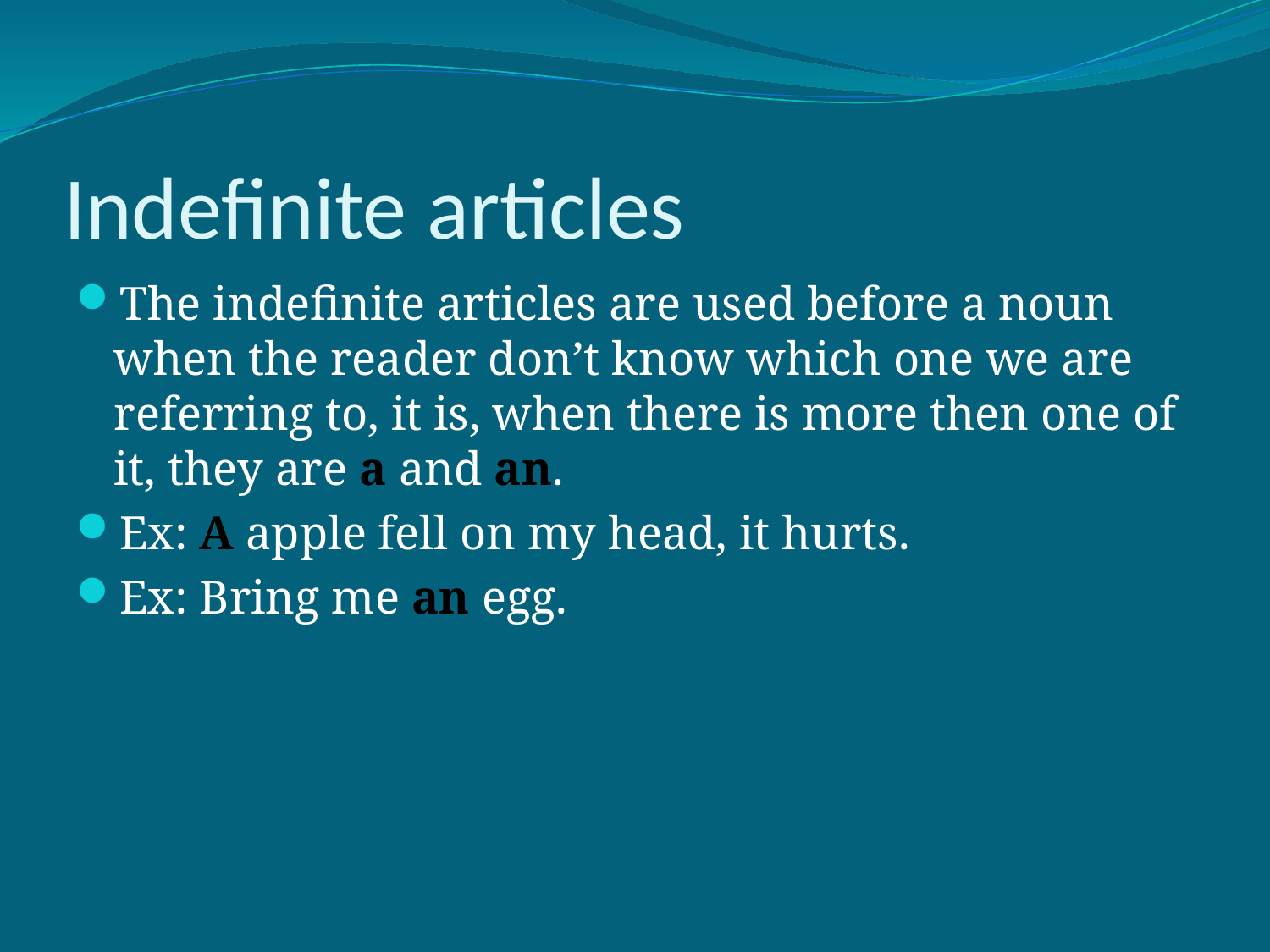

# Indefinite articles
The indefinite articles are used before a noun when the reader don’t know which one we are referring to, it is, when there is more then one of it, they are a and an.
Ex: A apple fell on my head, it hurts.
Ex: Bring me an egg.